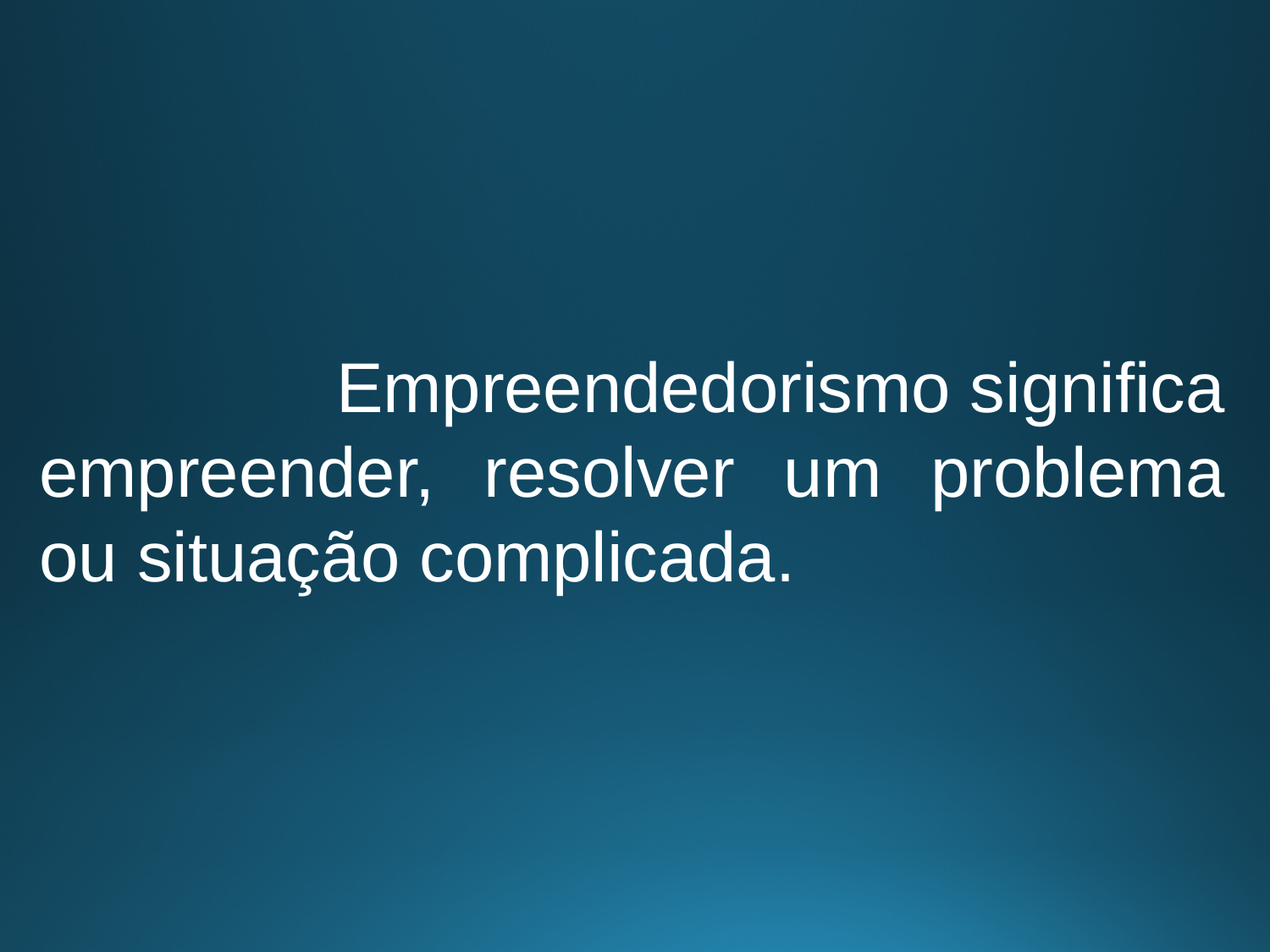

Empreendedorismo significa empreender, resolver um problema ou situação complicada.